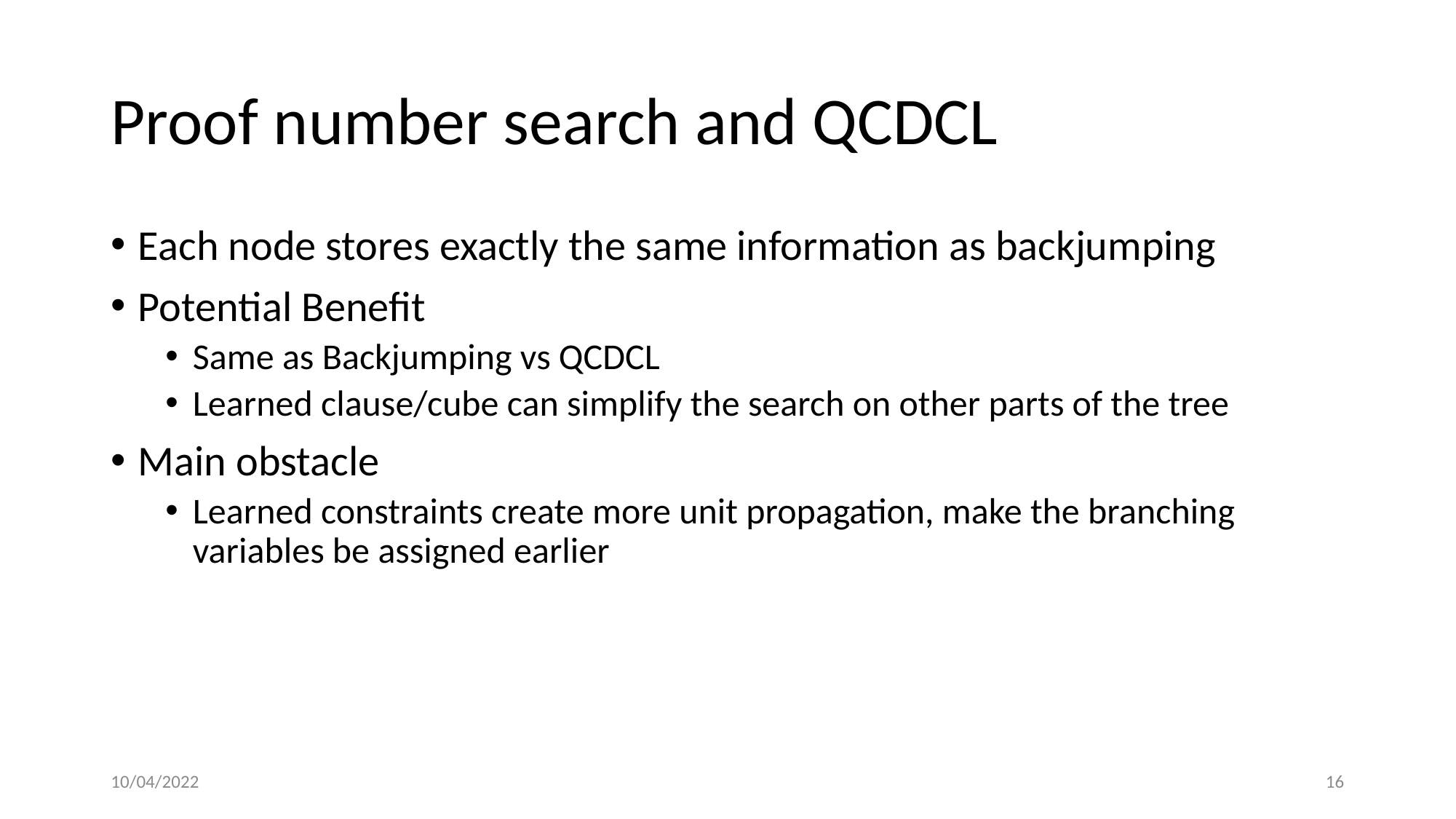

# Proof number search and QCDCL
Each node stores exactly the same information as backjumping
Potential Benefit
Same as Backjumping vs QCDCL
Learned clause/cube can simplify the search on other parts of the tree
Main obstacle
Learned constraints create more unit propagation, make the branching variables be assigned earlier

10/04/2022
16